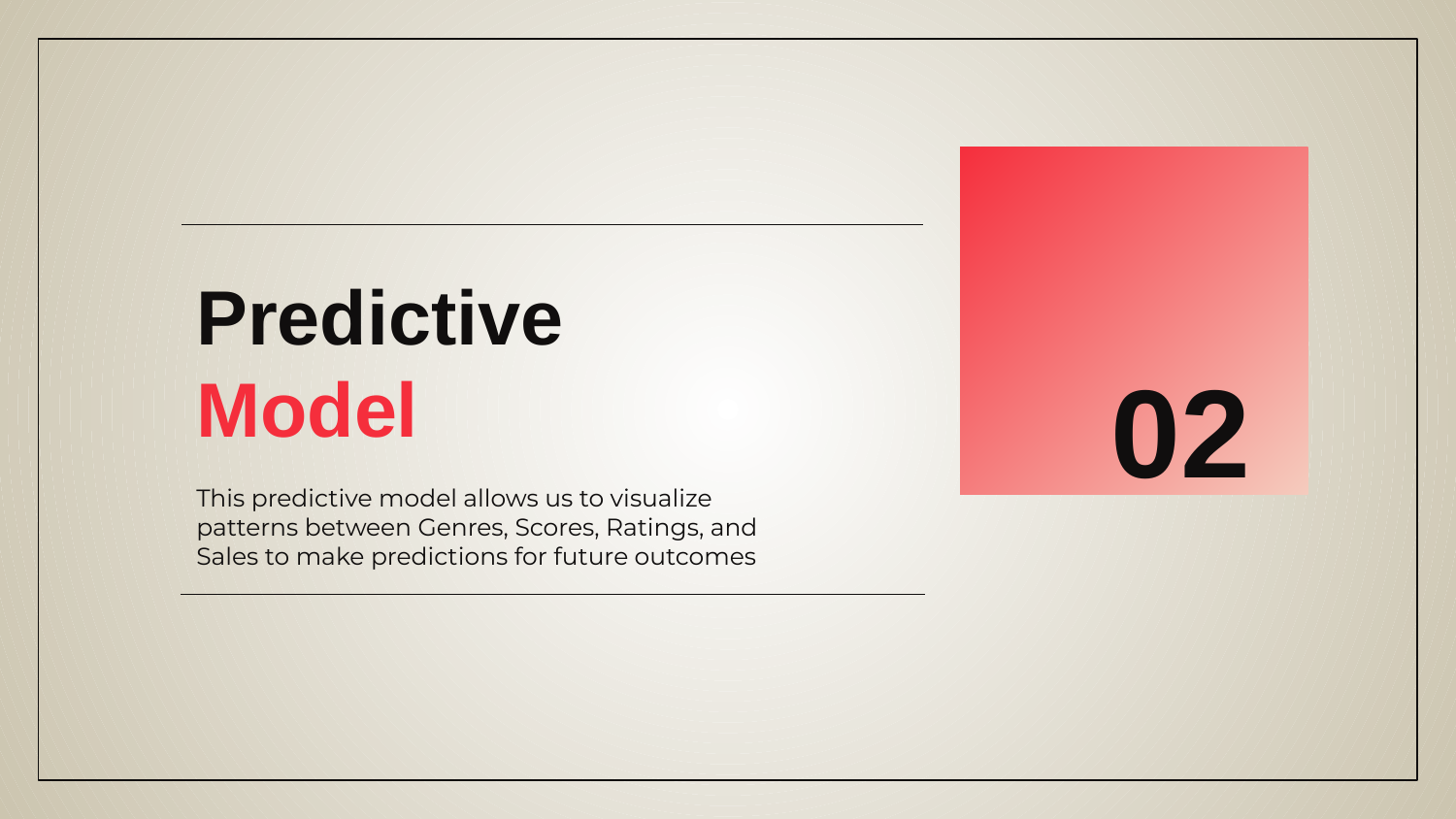

# Predictive
Model
02
This predictive model allows us to visualize patterns between Genres, Scores, Ratings, and Sales to make predictions for future outcomes